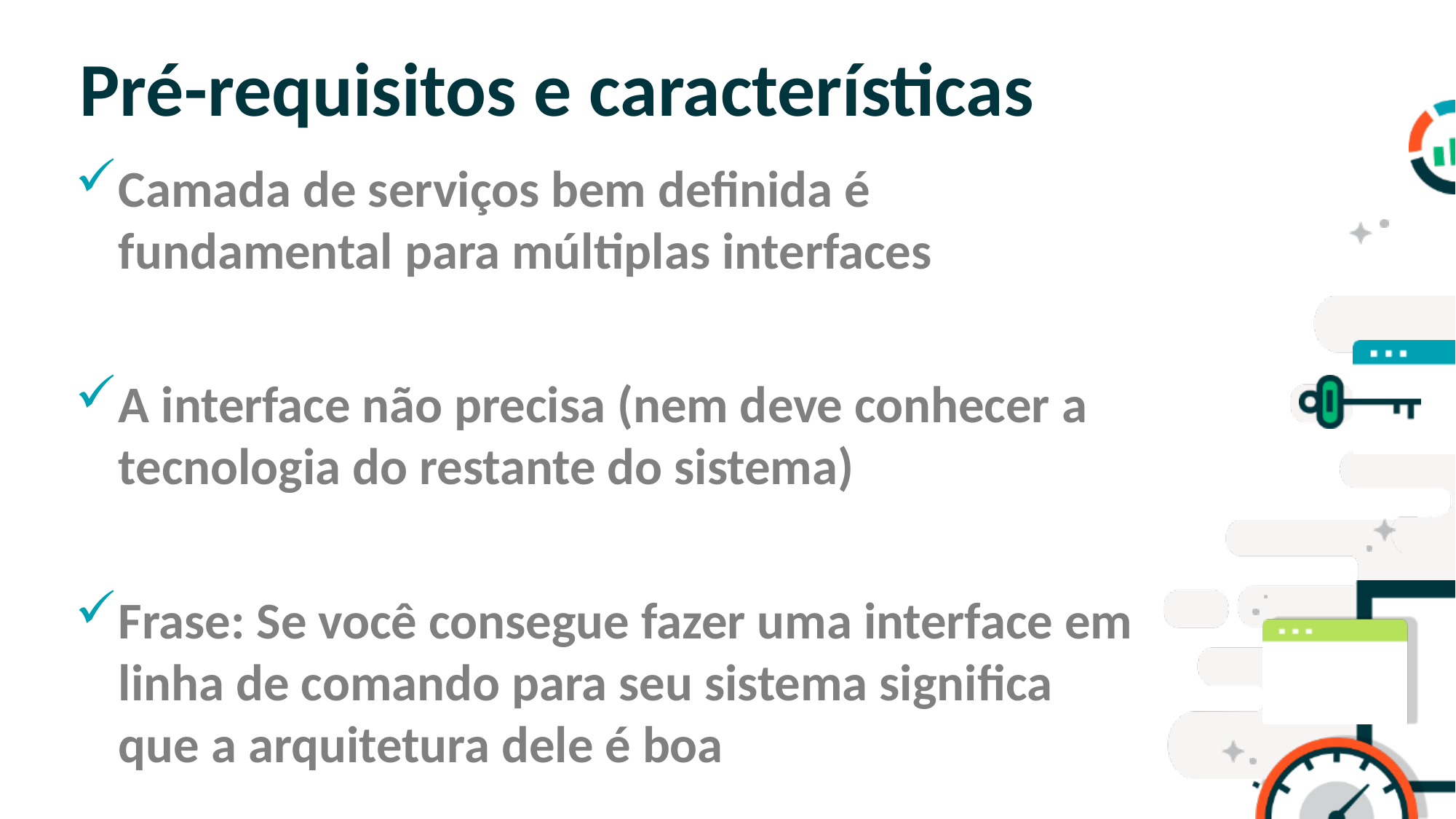

# Pré-requisitos e características
Camada de serviços bem definida é fundamental para múltiplas interfaces

A interface não precisa (nem deve conhecer a tecnologia do restante do sistema)

Frase: Se você consegue fazer uma interface em linha de comando para seu sistema significa que a arquitetura dele é boa
SLIDE PARA TÓPICOS